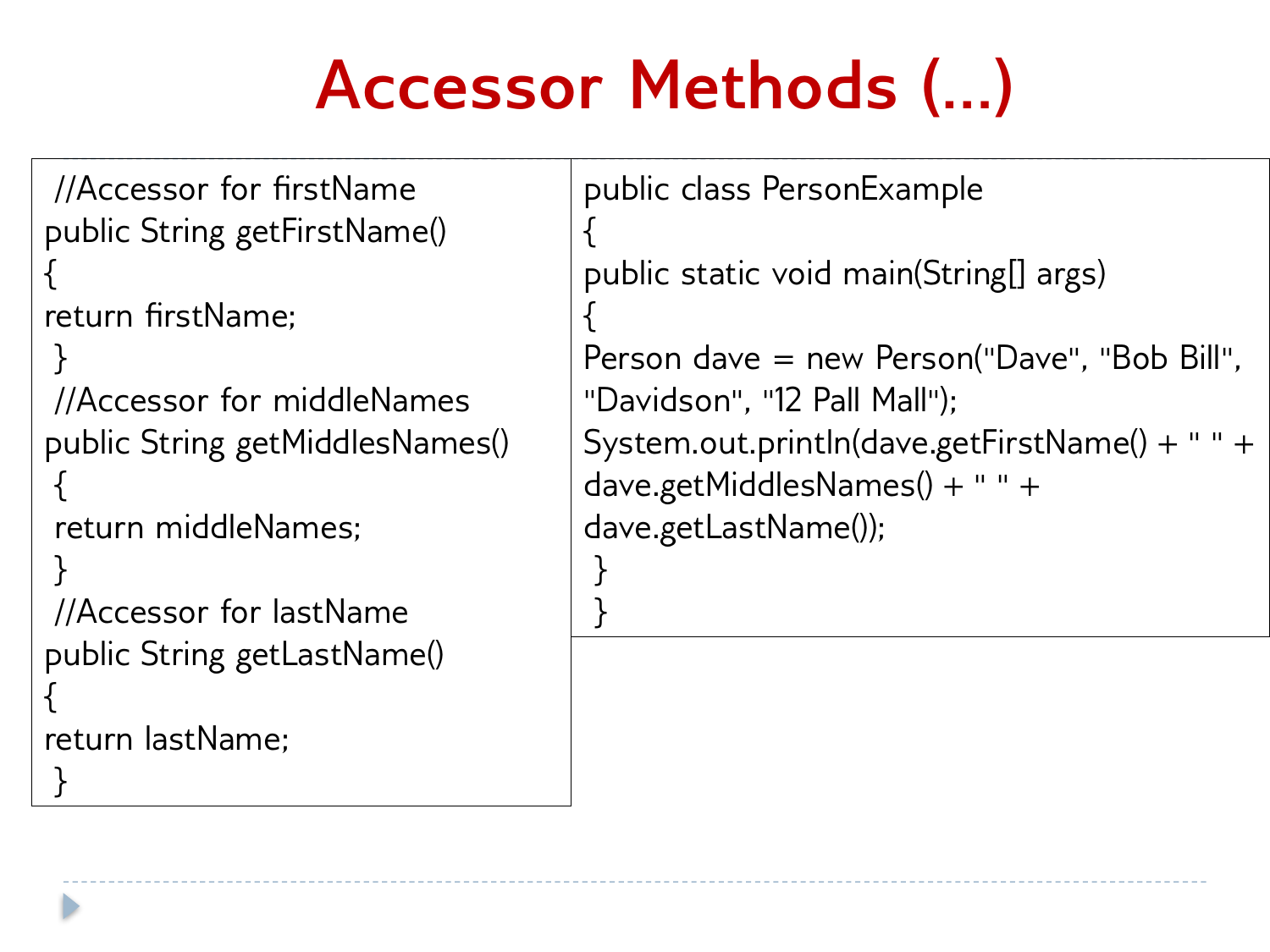

Accessor Methods (…)
 //Accessor for firstName
public String getFirstName()
{
return firstName;
 }
 //Accessor for middleNames
public String getMiddlesNames()
 {
 return middleNames;
 }
 //Accessor for lastName
public String getLastName()
{
return lastName;
 }
public class PersonExample
{
public static void main(String[] args)
{
Person dave = new Person("Dave", "Bob Bill", "Davidson", "12 Pall Mall");     System.out.println(dave.getFirstName() + " " + dave.getMiddlesNames() + " " + dave.getLastName());
 }
 }